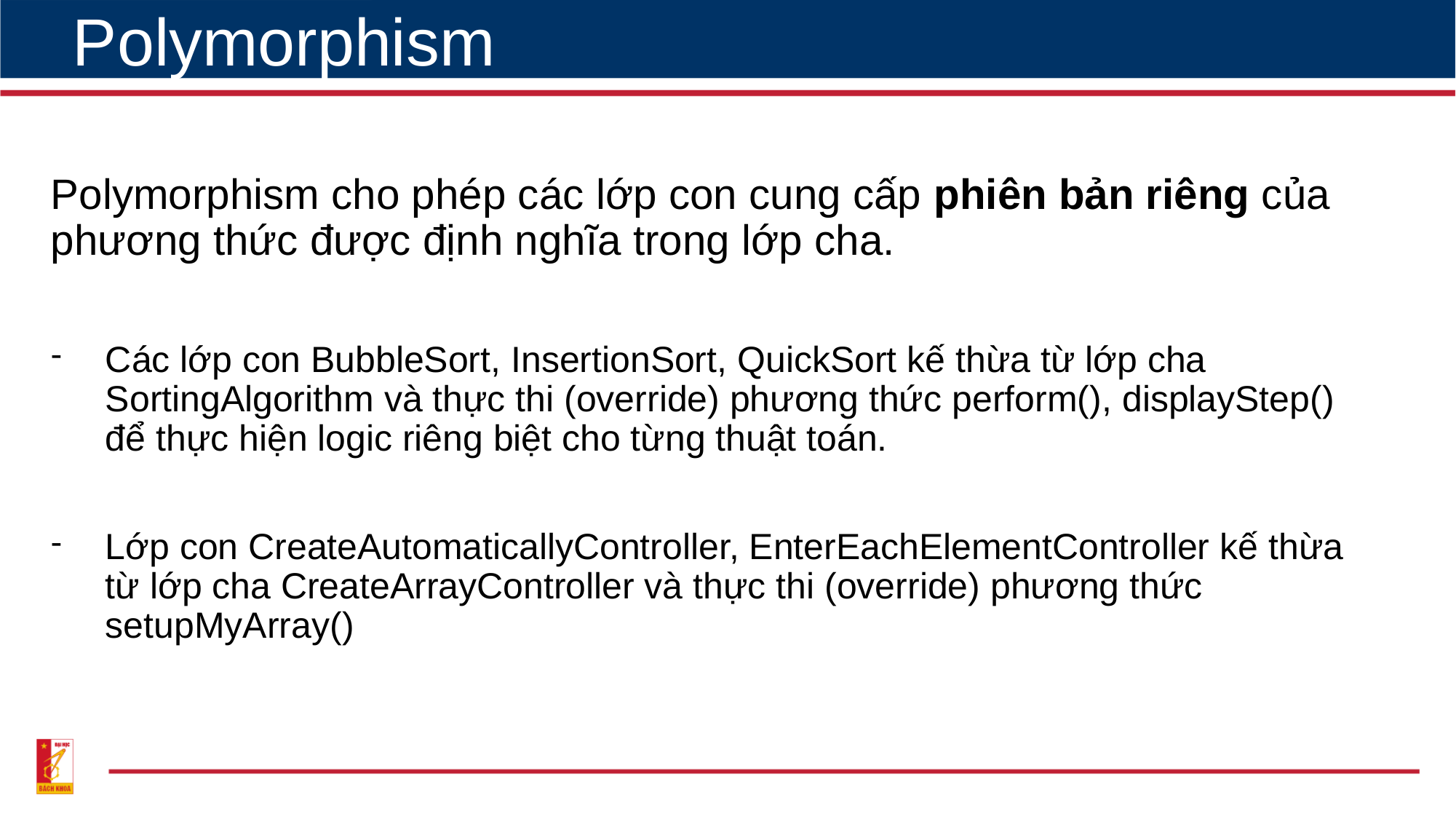

# Polymorphism
Polymorphism cho phép các lớp con cung cấp phiên bản riêng của phương thức được định nghĩa trong lớp cha.

Các lớp con BubbleSort, InsertionSort, QuickSort kế thừa từ lớp cha SortingAlgorithm và thực thi (override) phương thức perform(), displayStep() để thực hiện logic riêng biệt cho từng thuật toán.

Lớp con CreateAutomaticallyController, EnterEachElementController kế thừa từ lớp cha CreateArrayController và thực thi (override) phương thức setupMyArray()